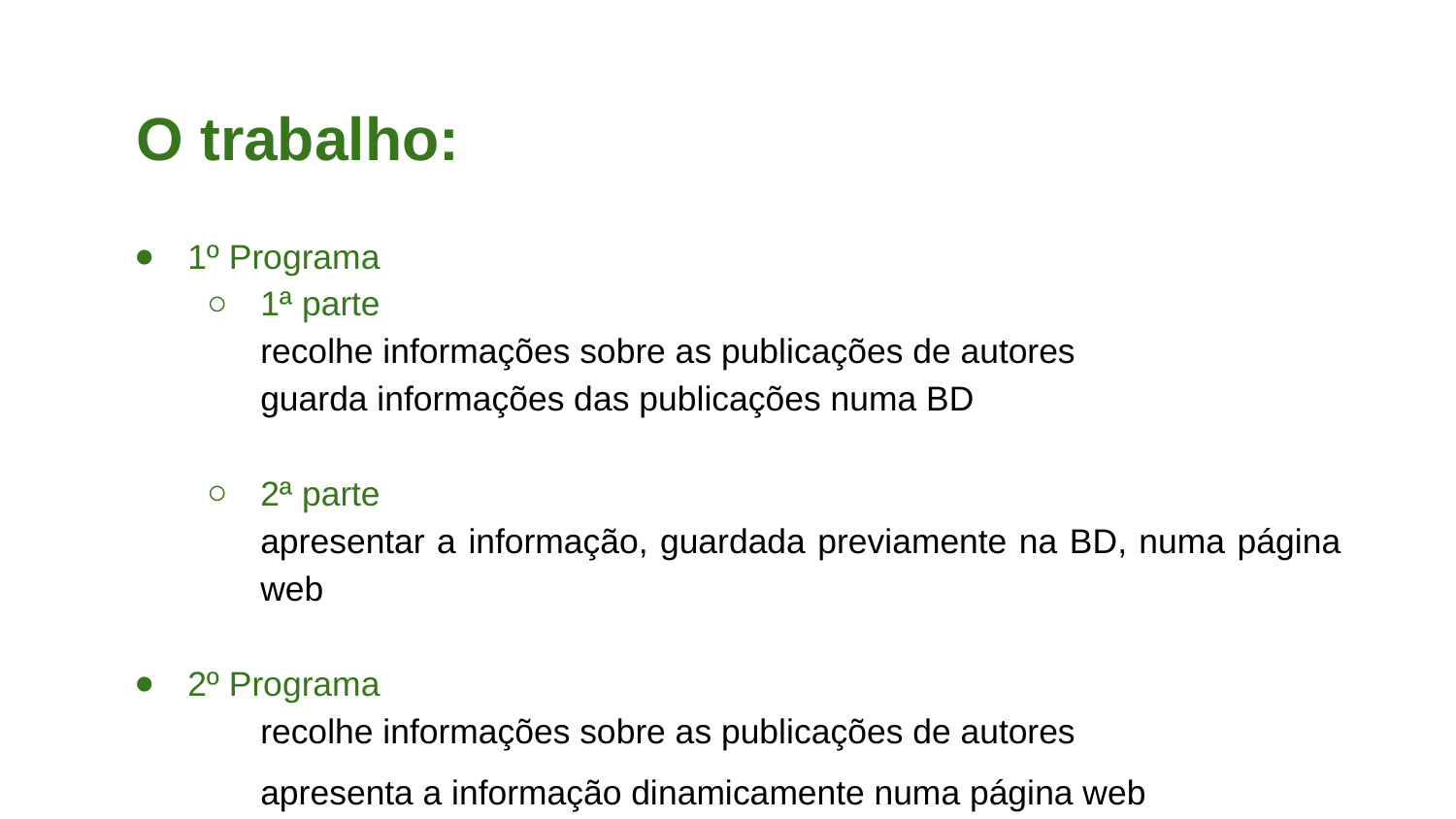

# O trabalho:
1º Programa
1ª parte
recolhe informações sobre as publicações de autores
guarda informações das publicações numa BD

2ª parte
apresentar a informação, guardada previamente na BD, numa página web

2º Programa
recolhe informações sobre as publicações de autores
apresenta a informação dinamicamente numa página web